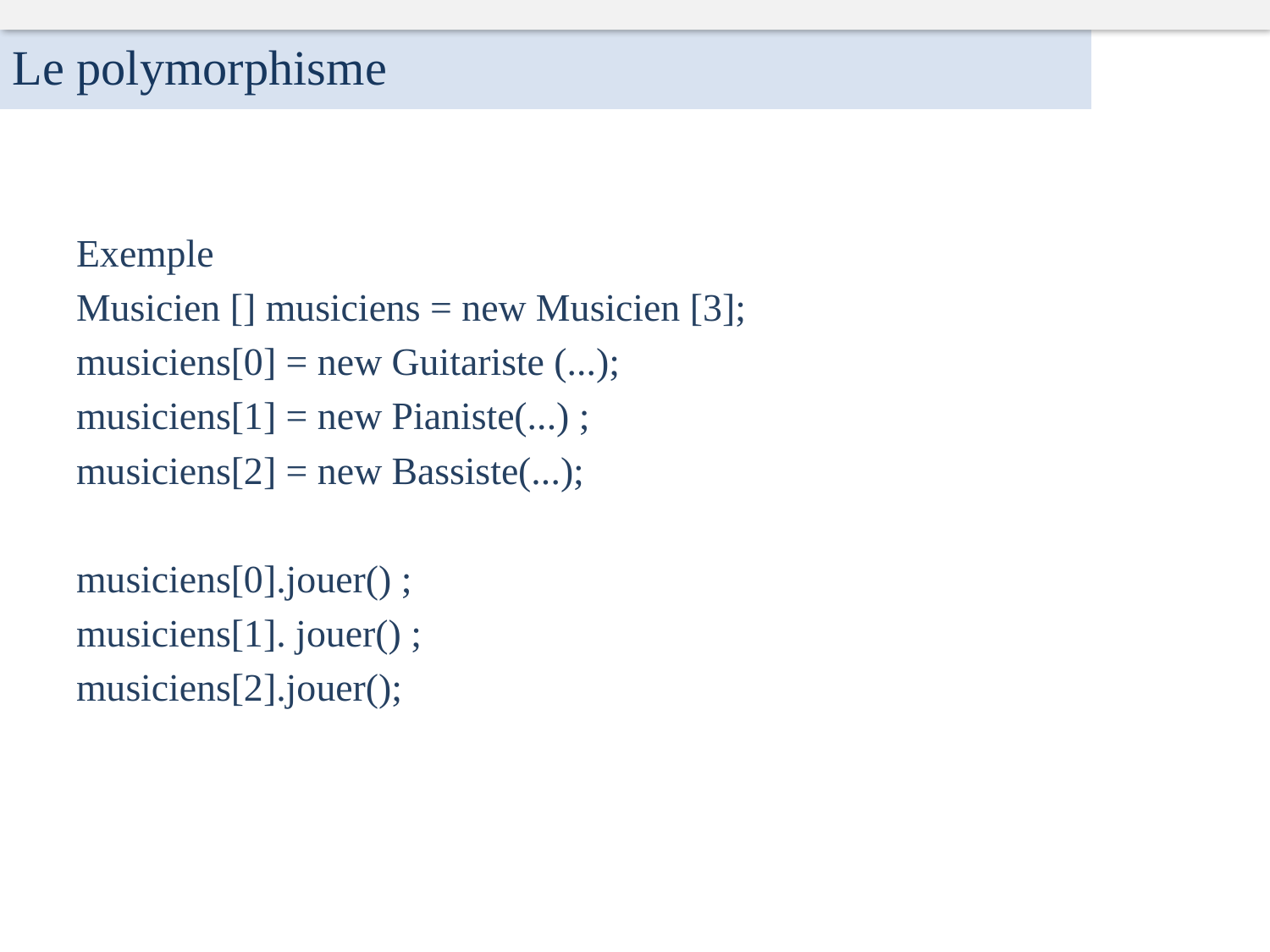

Le polymorphisme
Exemple
Musicien [] musiciens = new Musicien [3];
musiciens[0] = new Guitariste (...);
musiciens[1] = new Pianiste(...) ;
musiciens[2] = new Bassiste(...);

musiciens[0].jouer() ;
musiciens[1]. jouer() ;
musiciens[2].jouer();